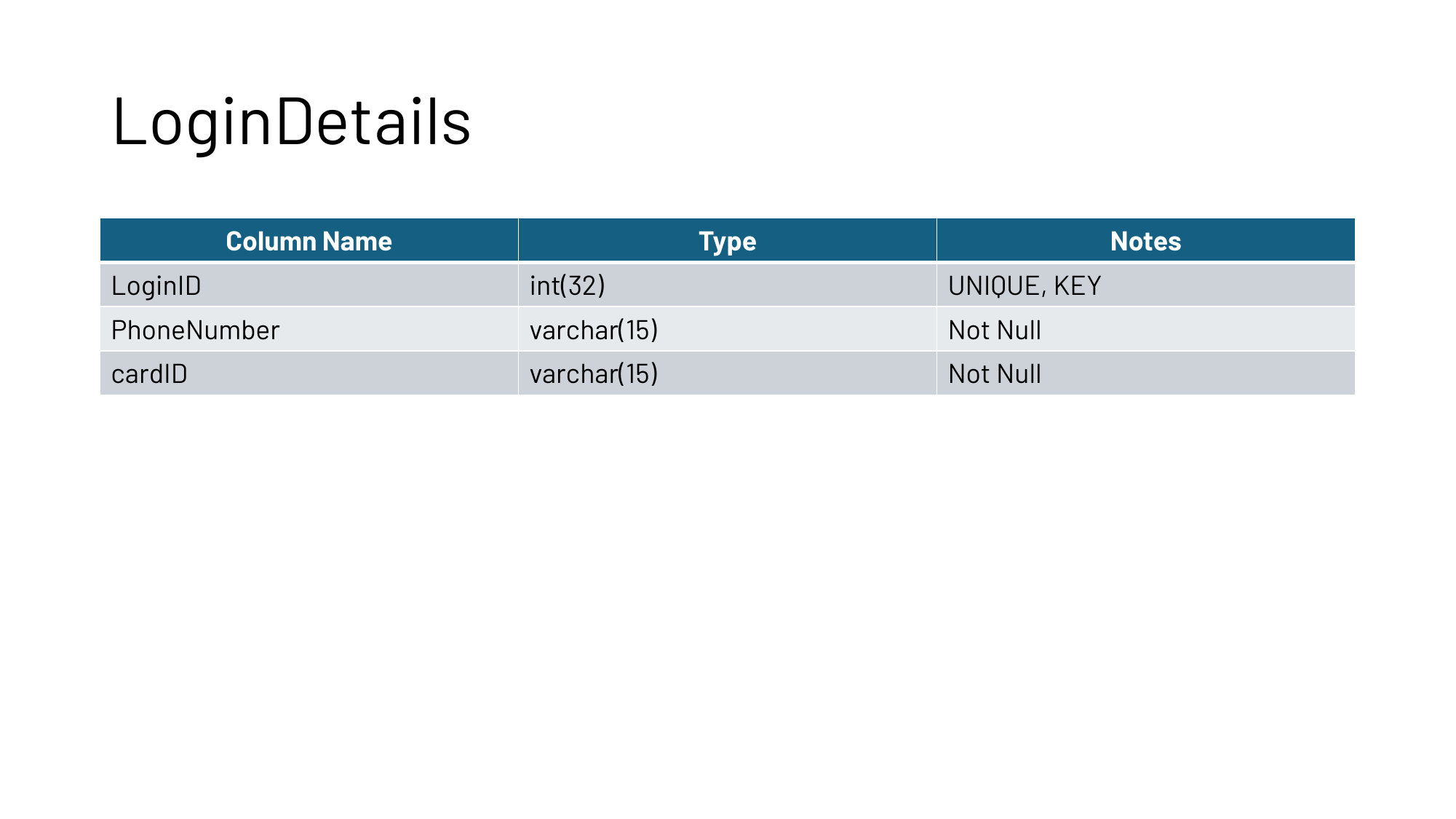

# LoginDetails
| Column Name | Type | Notes |
| --- | --- | --- |
| LoginID | int(32) | UNIQUE, KEY |
| PhoneNumber | varchar(15) | Not Null |
| cardID | varchar(15) | Not Null |